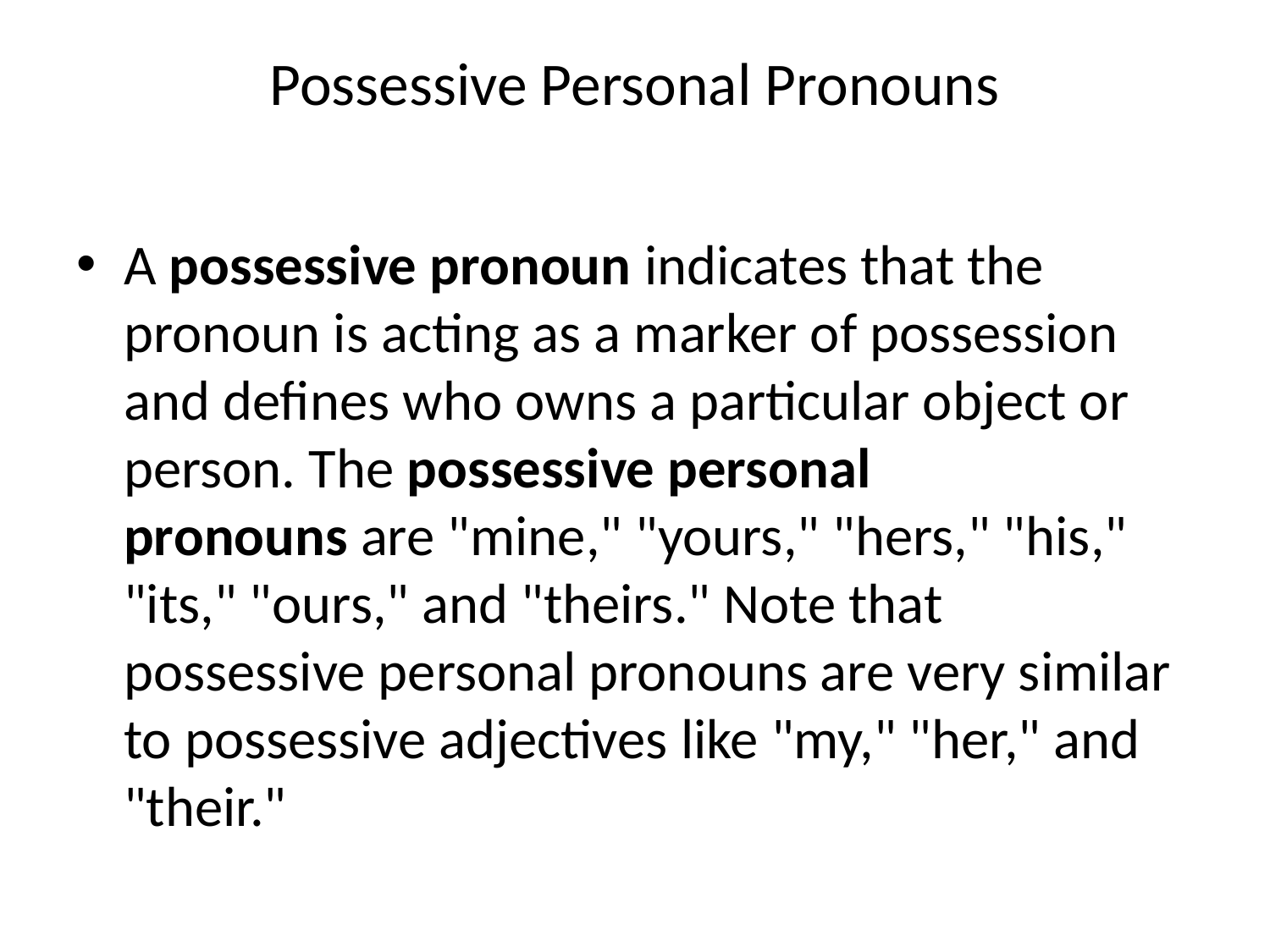

# Possessive Personal Pronouns
A possessive pronoun indicates that the pronoun is acting as a marker of possession and defines who owns a particular object or person. The possessive personal pronouns are "mine," "yours," "hers," "his," "its," "ours," and "theirs." Note that possessive personal pronouns are very similar to possessive adjectives like "my," "her," and "their."